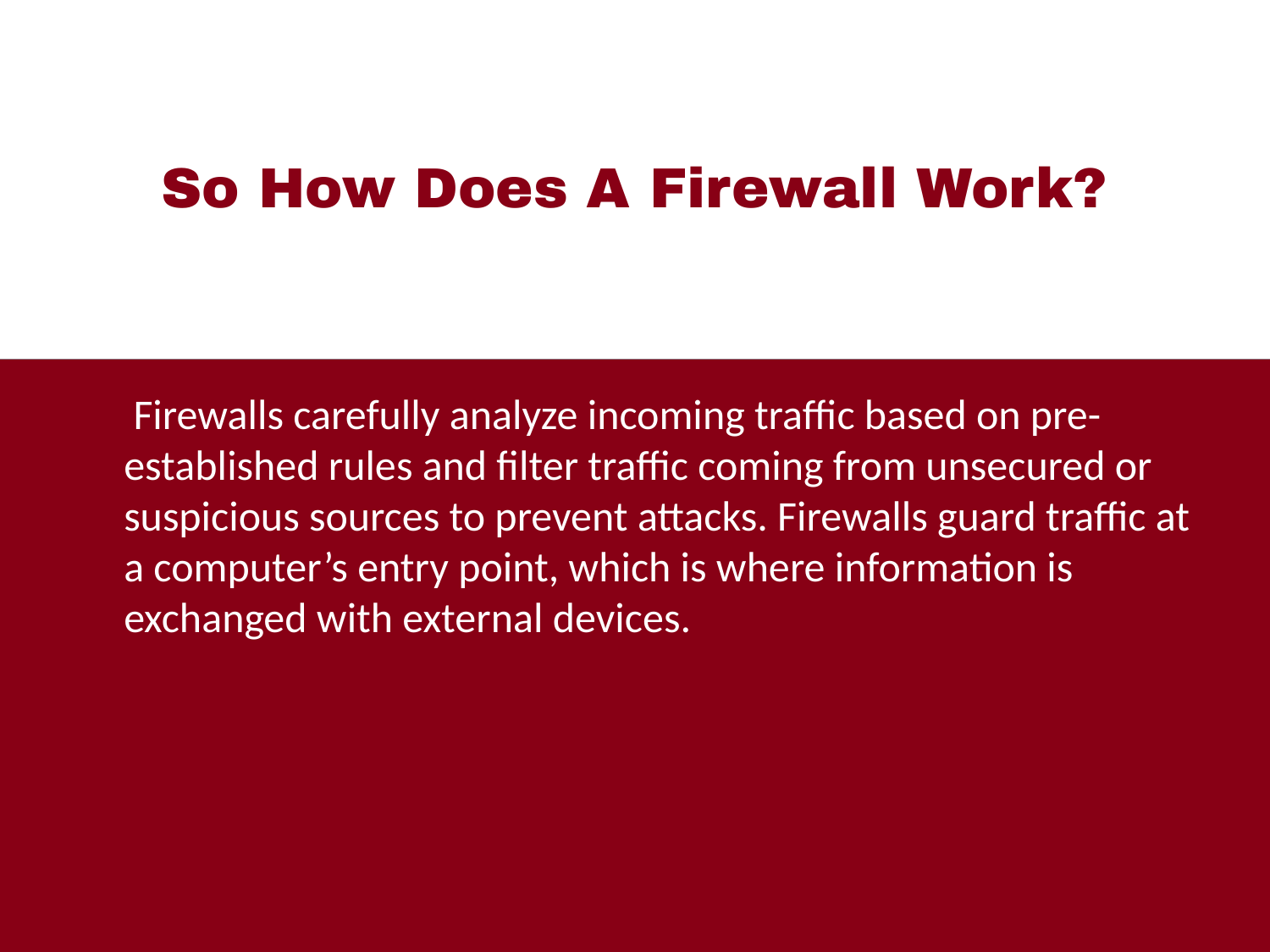

# So How Does A Firewall Work?
	 Firewalls carefully analyze incoming traffic based on pre-established rules and filter traffic coming from unsecured or suspicious sources to prevent attacks. Firewalls guard traffic at a computer’s entry point, which is where information is exchanged with external devices.